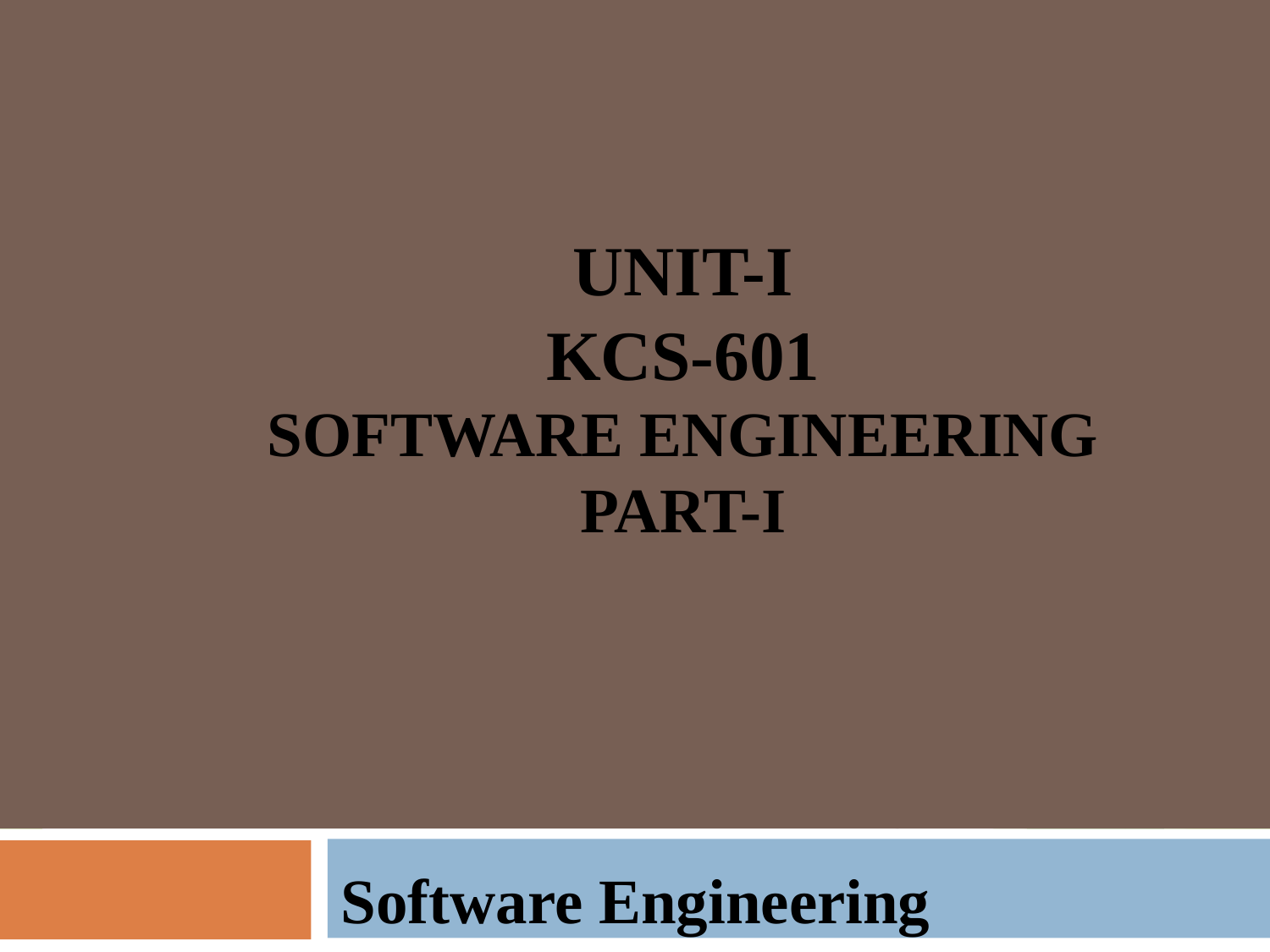

UNIT-I
KCS-601
SOFTWARE ENGINEERING
PART-I

Software Engineering